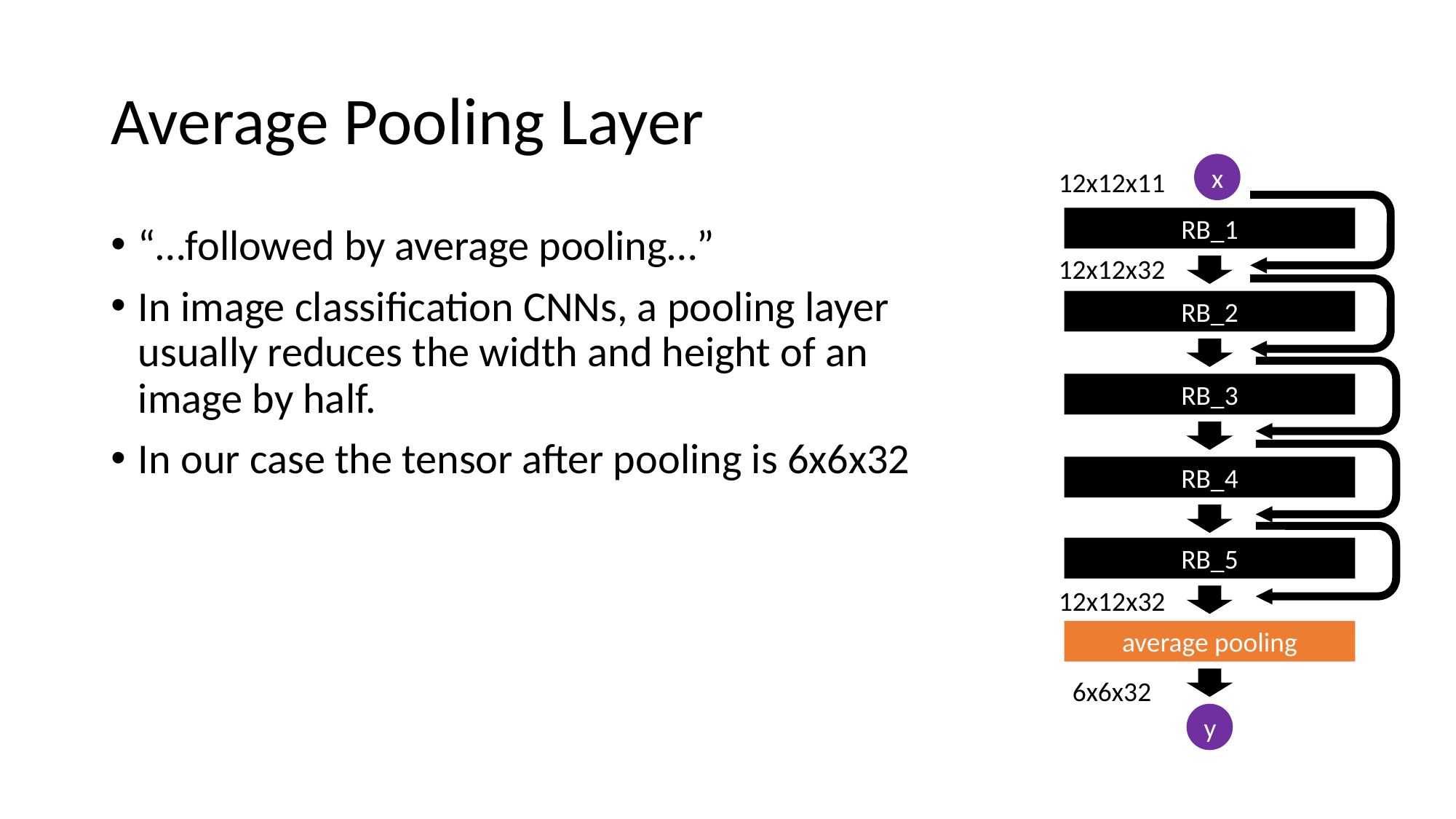

# Average Pooling Layer
x
12x12x11

RB_1
“…followed by average pooling…”
In image classification CNNs, a pooling layer usually reduces the width and height of an image by half.
In our case the tensor after pooling is 6x6x32

12x12x32

RB_2

RB_3

RB_4

RB_5
12x12x32

average pooling
6x6x32

y